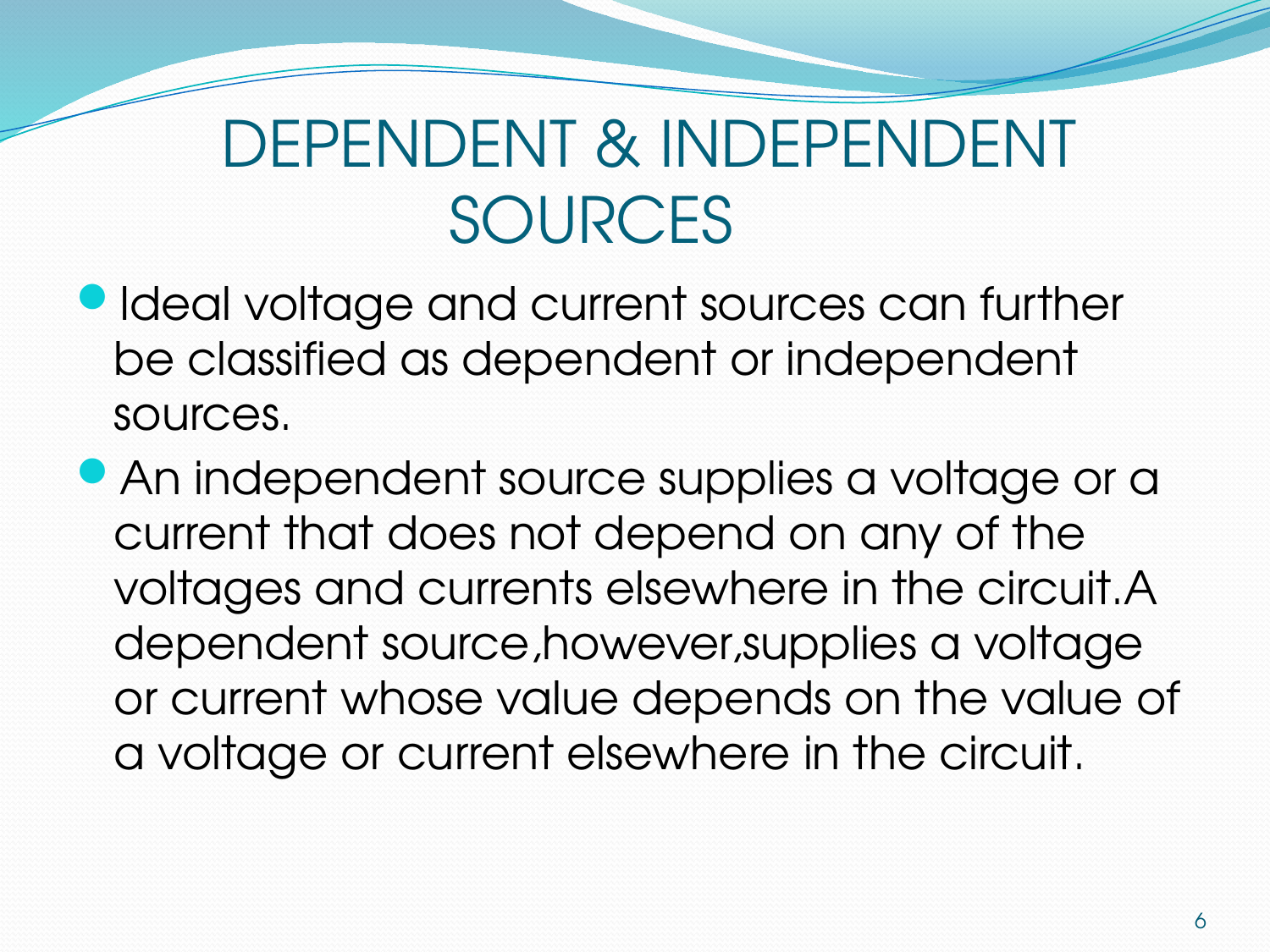

# DEPENDENT & INDEPENDENT SOURCES
Ideal voltage and current sources can further be classified as dependent or independent sources.
An independent source supplies a voltage or a current that does not depend on any of the voltages and currents elsewhere in the circuit.A dependent source,however,supplies a voltage or current whose value depends on the value of a voltage or current elsewhere in the circuit.
6